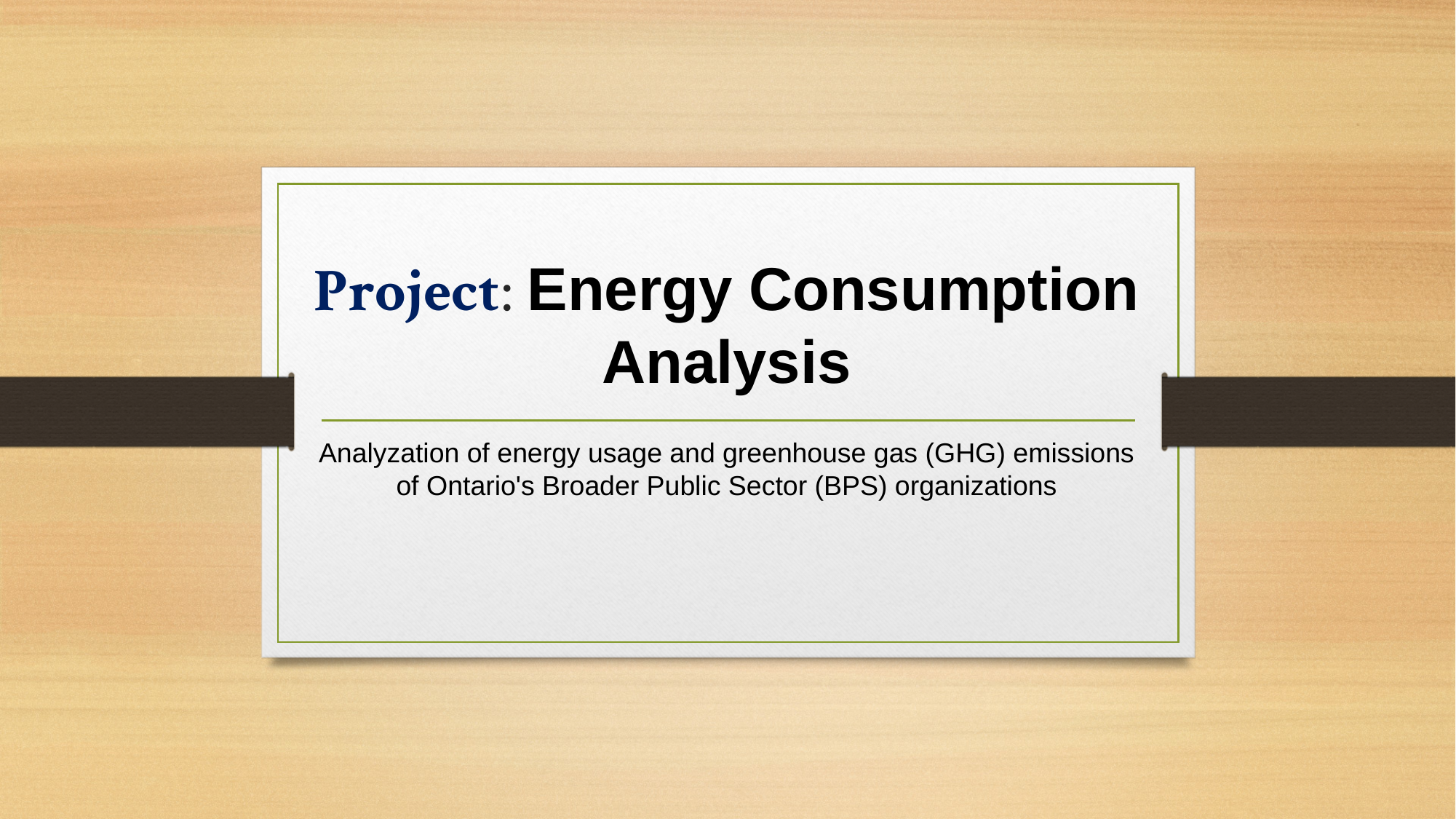

# Project: Energy Consumption Analysis
Analyzation of energy usage and greenhouse gas (GHG) emissions of Ontario's Broader Public Sector (BPS) organizations